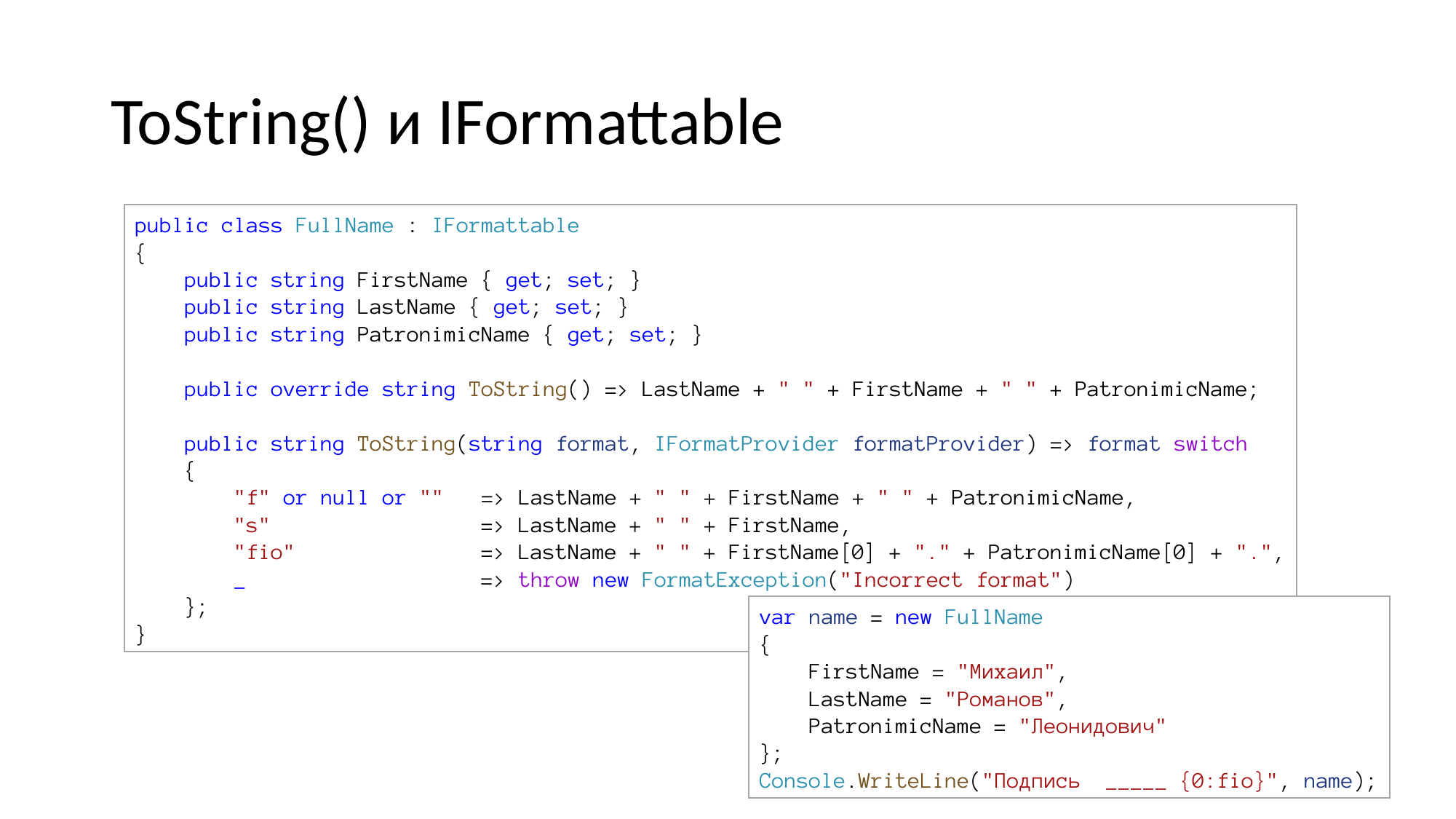

# ToString() и IFormattable
public class FullName : IFormattable
{
    public string FirstName { get; set; }
    public string LastName { get; set; }
    public string PatronimicName { get; set; }
    public override string ToString() => LastName + " " + FirstName + " " + PatronimicName;
    public string ToString(string format, IFormatProvider formatProvider) => format switch
    {
        "f" or null or ""   => LastName + " " + FirstName + " " + PatronimicName,
        "s"                 => LastName + " " + FirstName,
        "fio"               => LastName + " " + FirstName[0] + "." + PatronimicName[0] + ".",
        _                   => throw new FormatException("Incorrect format")
    };
}
var name = new FullName
{
    FirstName = "Михаил",
    LastName = "Романов",
    PatronimicName = "Леонидович"
};
Console.WriteLine("Подпись  _____ {0:fio}", name);